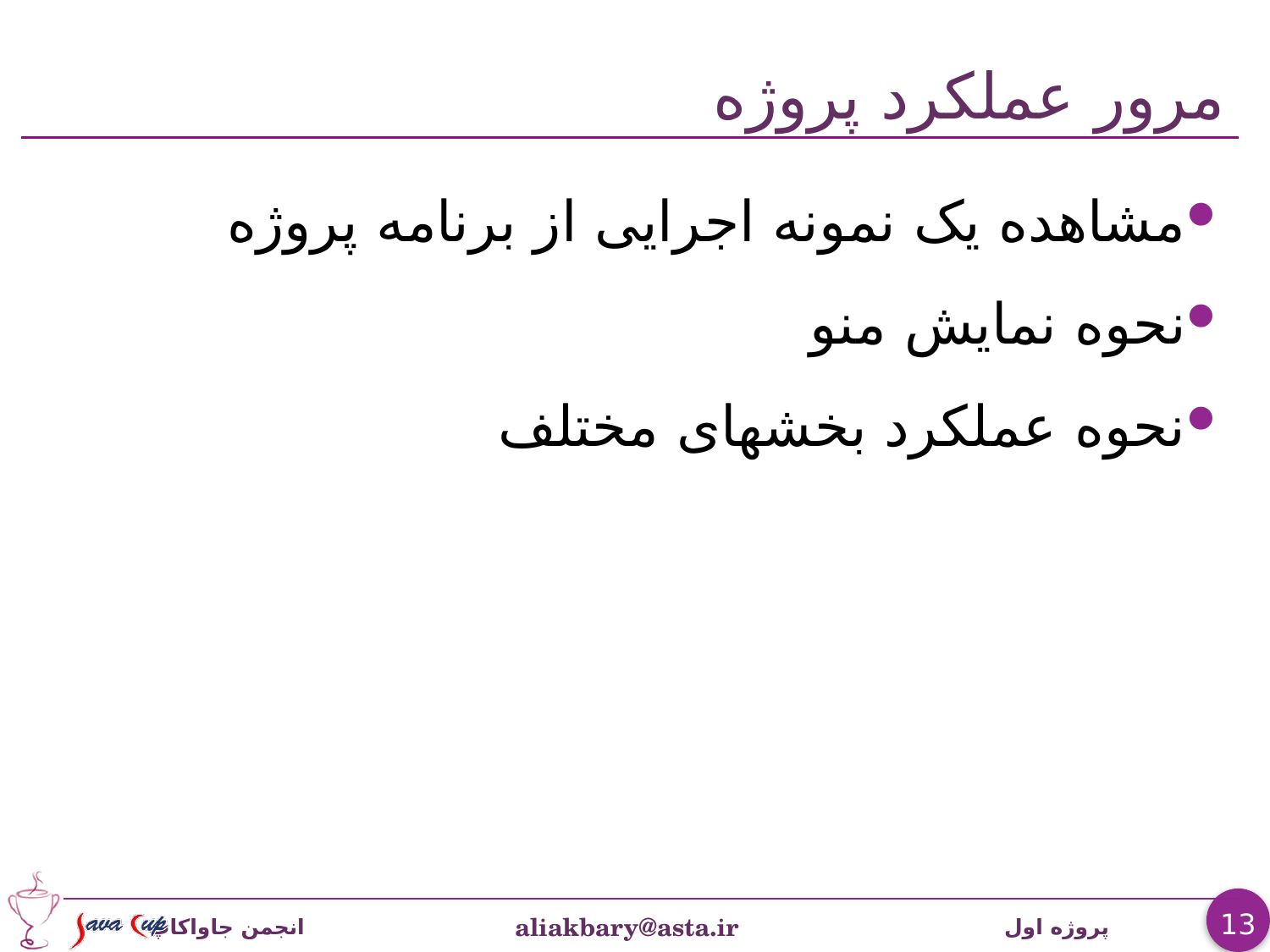

# مرور عملکرد پروژه
مشاهده یک نمونه اجرایی از برنامه پروژه
نحوه نمایش منو
نحوه عملکرد بخشهای مختلف